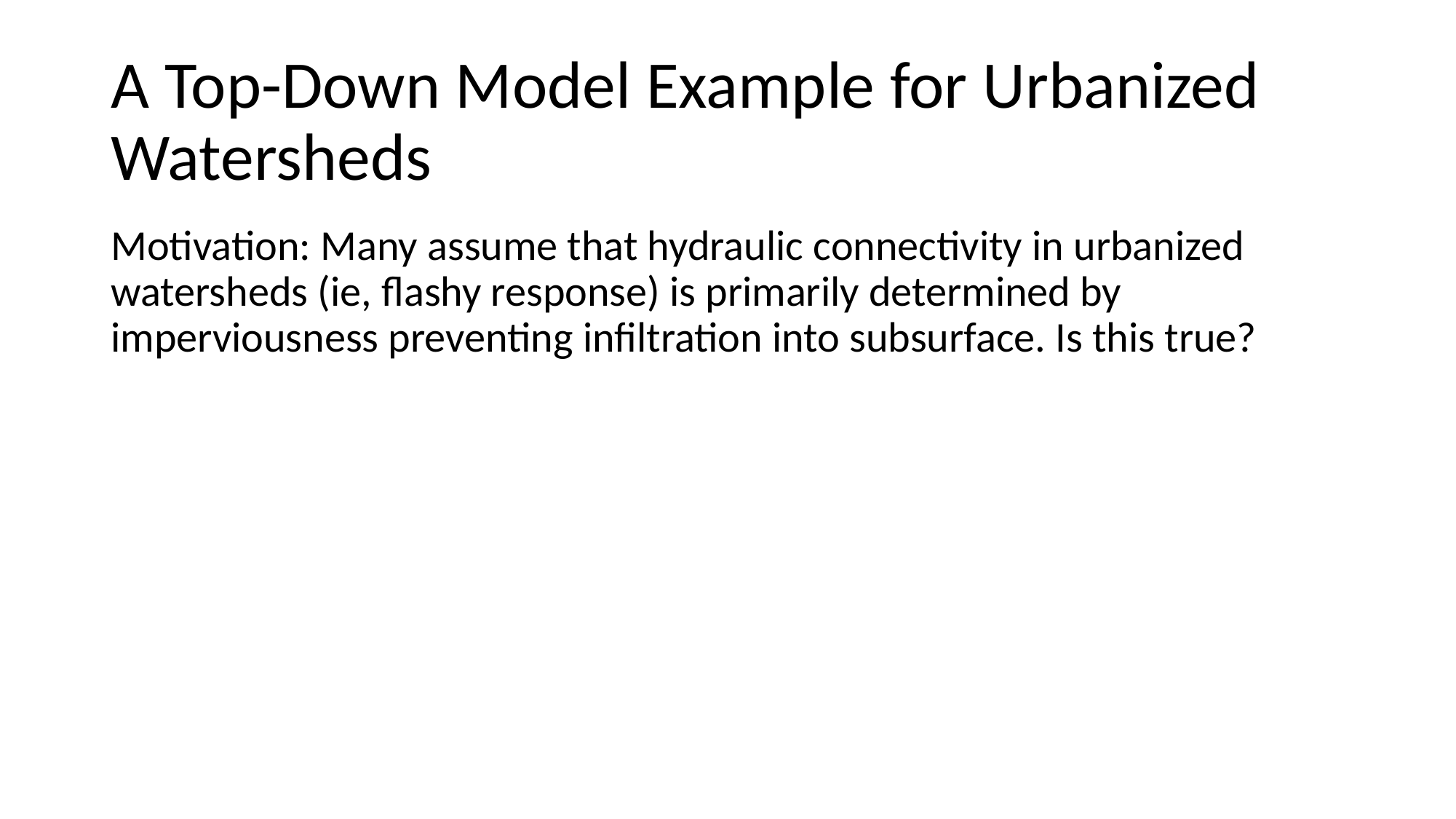

# A Top-Down Model Example for Urbanized Watersheds
Motivation: Many assume that hydraulic connectivity in urbanized watersheds (ie, flashy response) is primarily determined by imperviousness preventing infiltration into subsurface. Is this true?